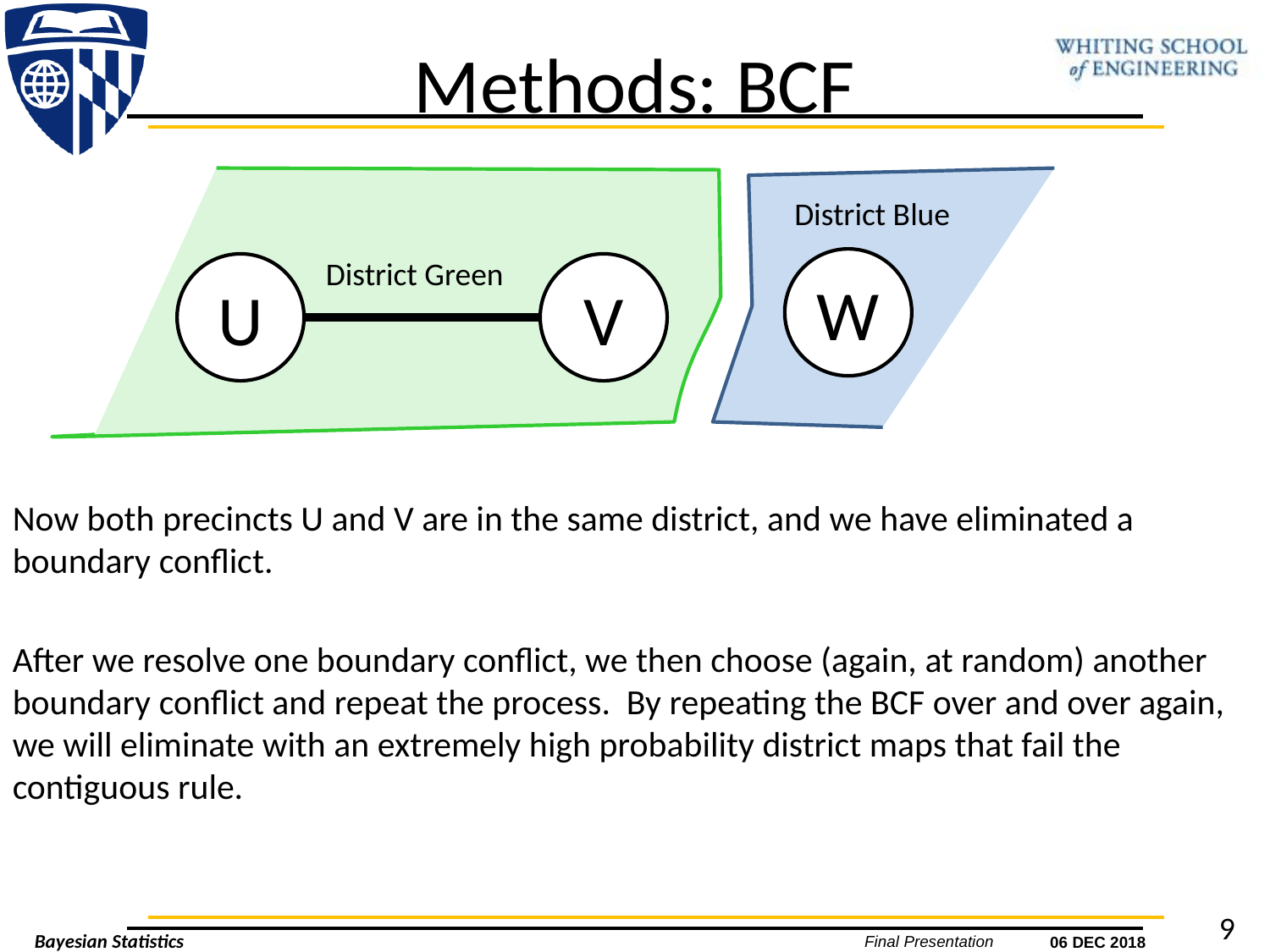

# Methods: BCF

Now both precincts U and V are in the same district, and we have eliminated a boundary conflict.

After we resolve one boundary conflict, we then choose (again, at random) another boundary conflict and repeat the process.  By repeating the BCF over and over again, we will eliminate with an extremely high probability district maps that fail the contiguous rule.

District Green
U
V

District Blue
W
9